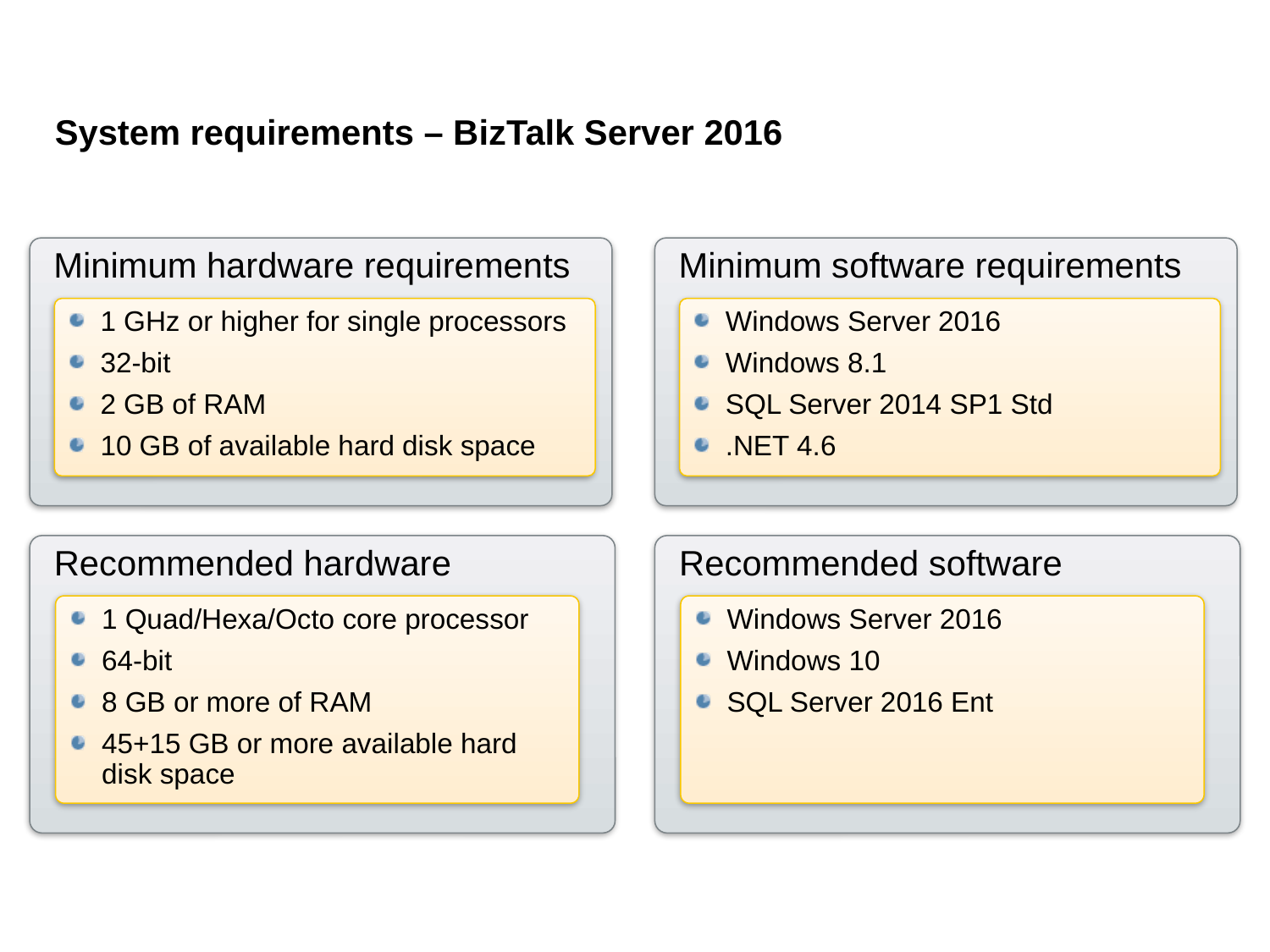

# System requirements – BizTalk Server 2016
Minimum hardware requirements
Minimum software requirements
1 GHz or higher for single processors
32-bit
2 GB of RAM
10 GB of available hard disk space
Windows Server 2016
Windows 8.1
SQL Server 2014 SP1 Std
.NET 4.6
Recommended hardware
Recommended software
1 Quad/Hexa/Octo core processor
64-bit
8 GB or more of RAM
45+15 GB or more available hard disk space
Windows Server 2016
Windows 10
SQL Server 2016 Ent